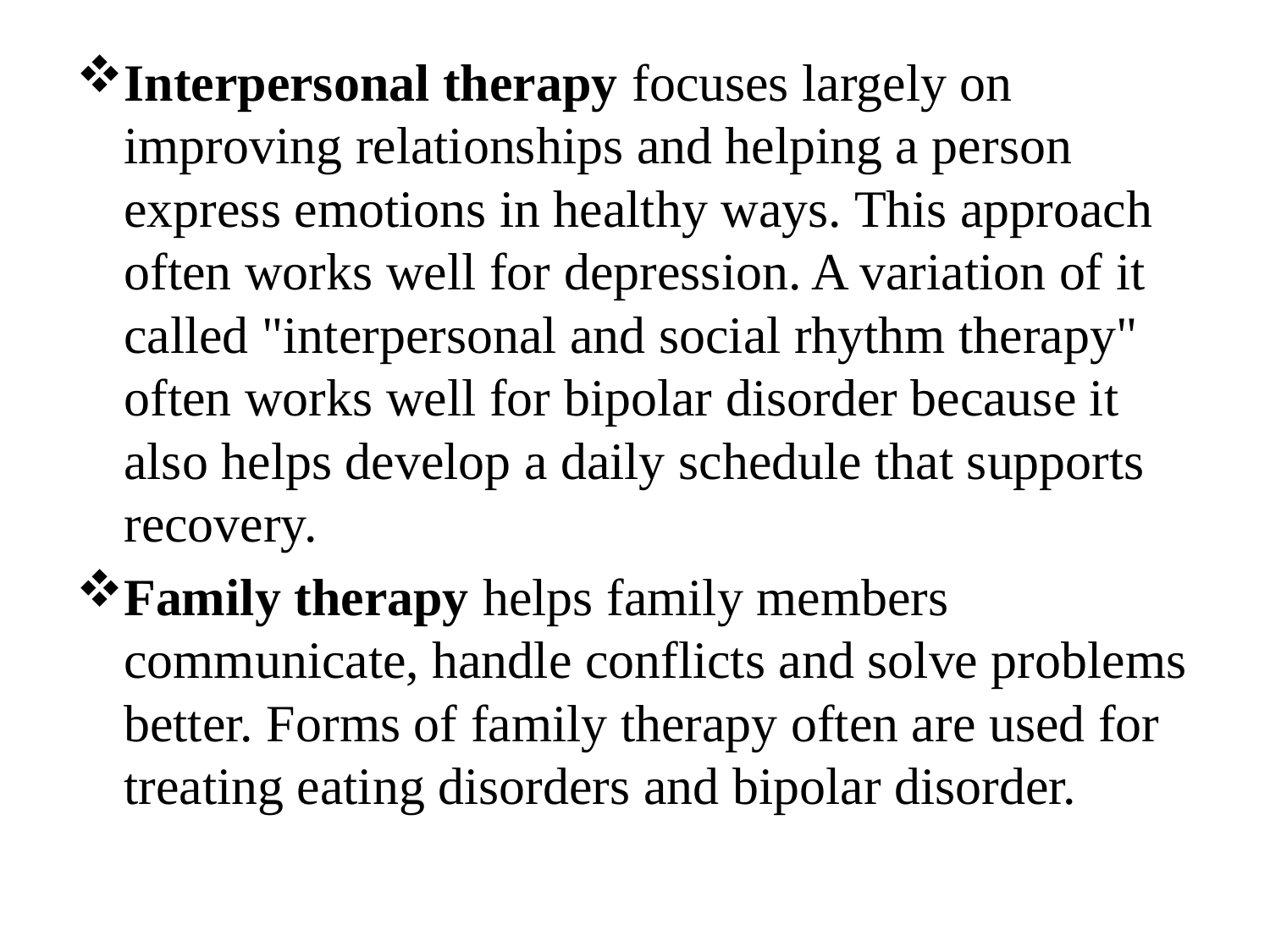

Interpersonal therapy focuses largely on improving relationships and helping a person express emotions in healthy ways. This approach often works well for depression. A variation of it called "interpersonal and social rhythm therapy" often works well for bipolar disorder because it also helps develop a daily schedule that supports recovery.
Family therapy helps family members communicate, handle conflicts and solve problems better. Forms of family therapy often are used for treating eating disorders and bipolar disorder.